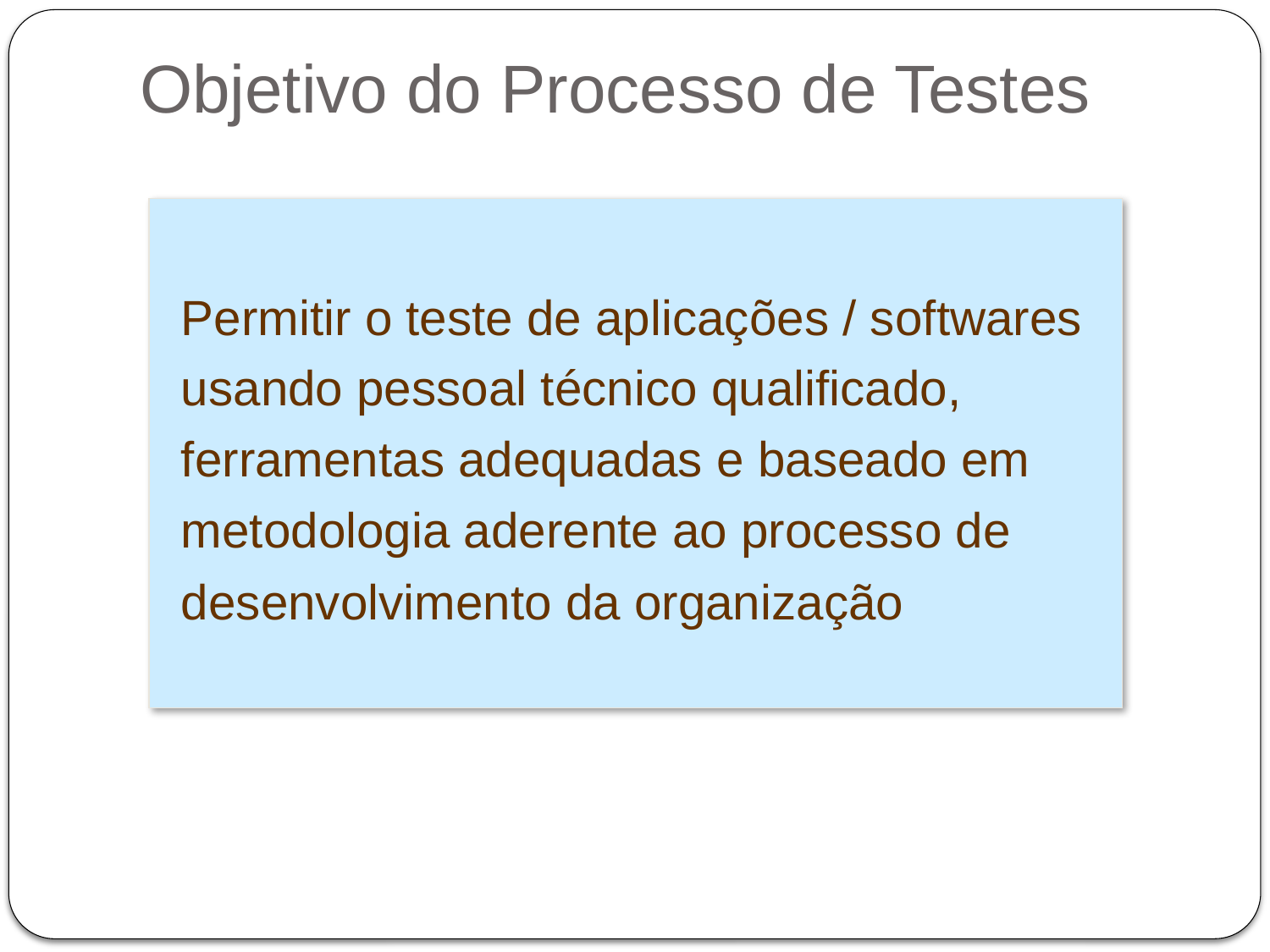

# Objetivo do Processo de Testes

Permitir o teste de aplicações / softwares usando pessoal técnico qualificado, ferramentas adequadas e baseado em metodologia aderente ao processo de desenvolvimento da organização